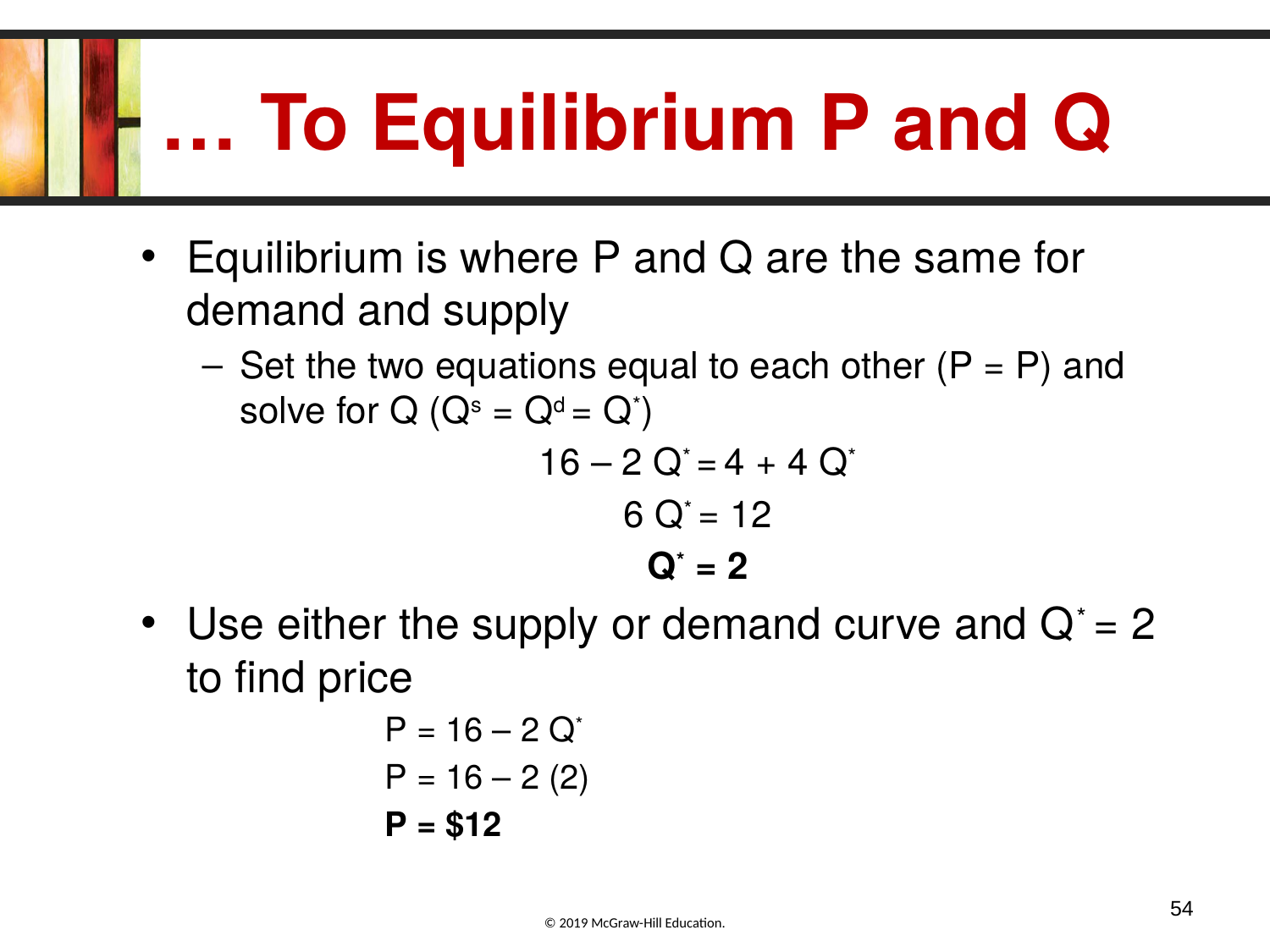

# … To Equilibrium P and Q
Equilibrium is where P and Q are the same for demand and supply
Set the two equations equal to each other (P = P) and solve for Q (Qs = Qd = Q*)
16 – 2 Q* = 4 + 4 Q*
6 Q* = 12
Q* = 2
Use either the supply or demand curve and Q* = 2 to find price
P = 16 – 2 Q*
P = 16 – 2 (2)
P = $12
54
© 2019 McGraw-Hill Education.